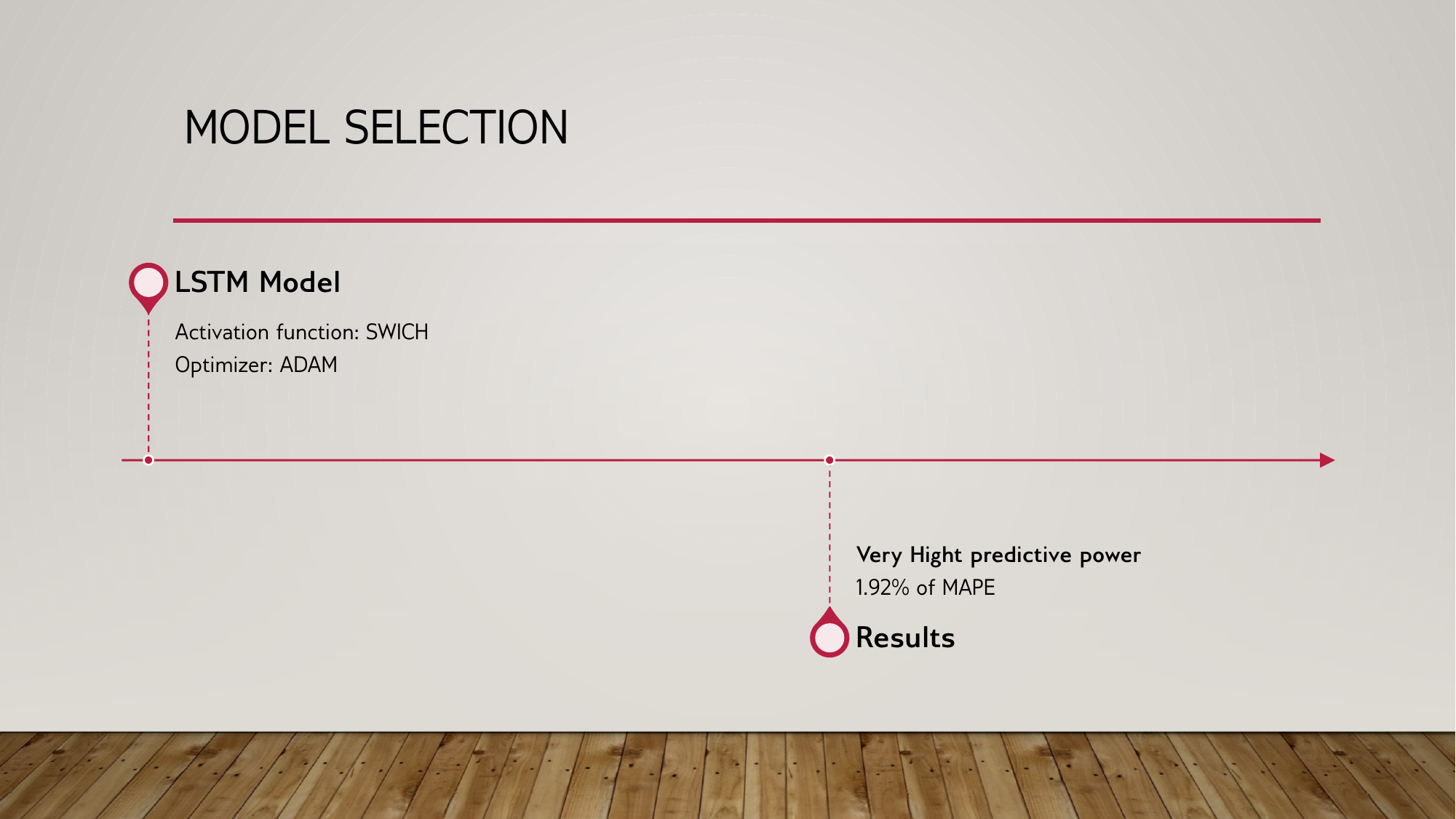

# Model selection
Activation function: SWICH
Optimizer: ADAM
LSTM Model
Very Hight predictive power
1.92% of MAPE
Results